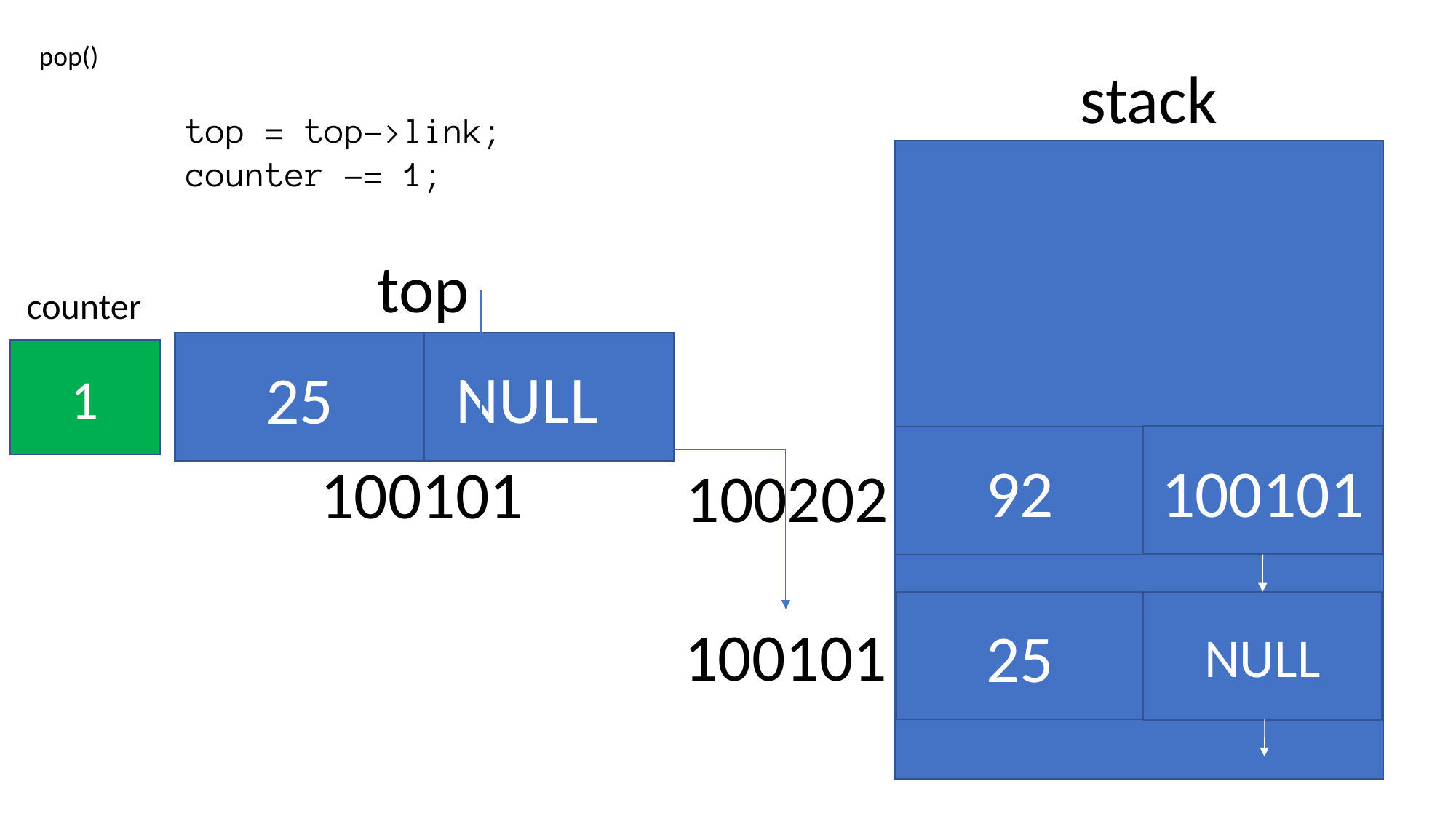

pop()
stack
top = top->link;
counter -= 1;

top
counter
25

1
NULL
100101
92
100101
100202
25
NULL
100101
data = 25
link = NULL